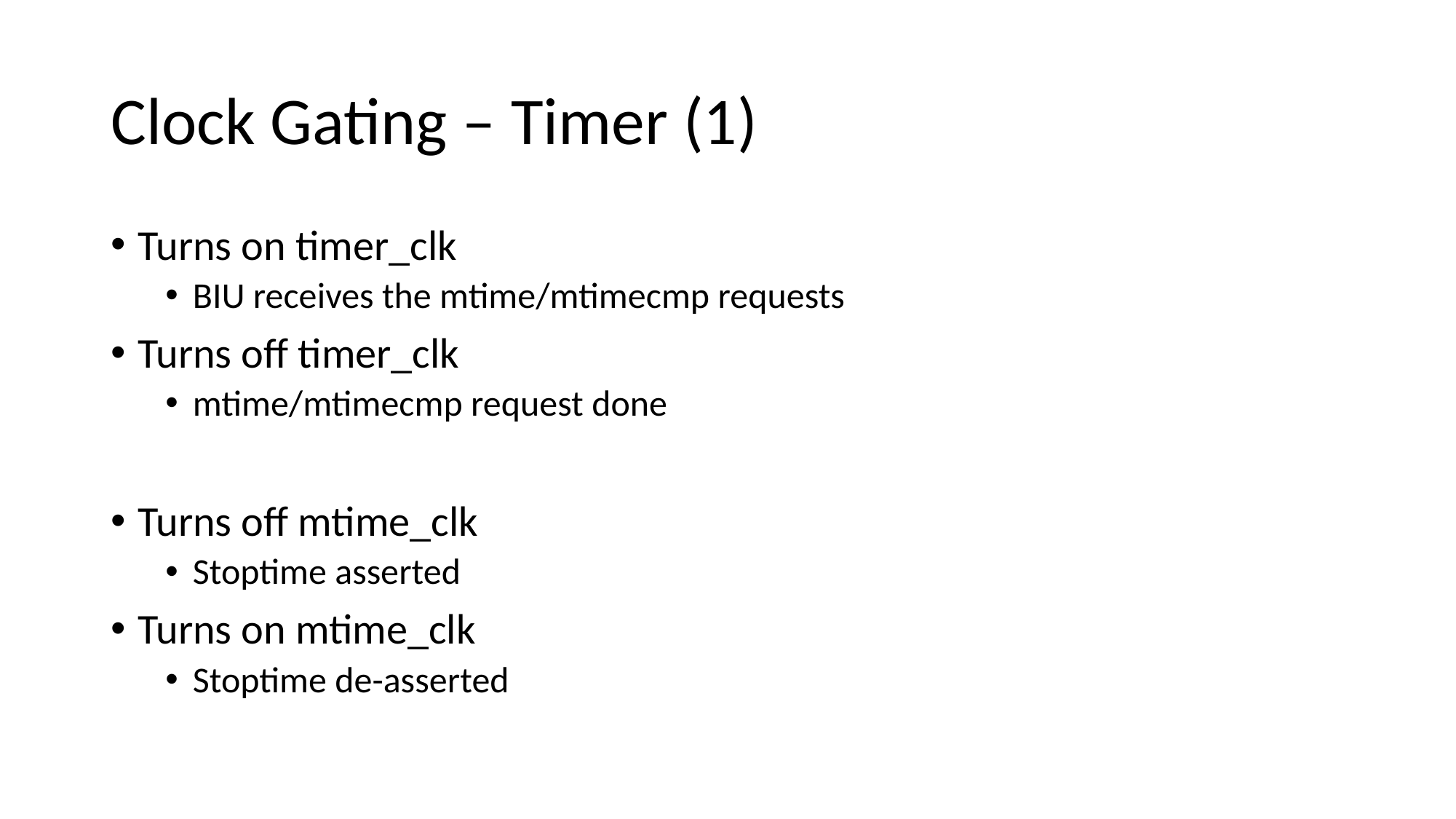

# Clock Gating – Timer (1)
Turns on timer_clk
BIU receives the mtime/mtimecmp requests
Turns off timer_clk
mtime/mtimecmp request done

Turns off mtime_clk
Stoptime asserted
Turns on mtime_clk
Stoptime de-asserted